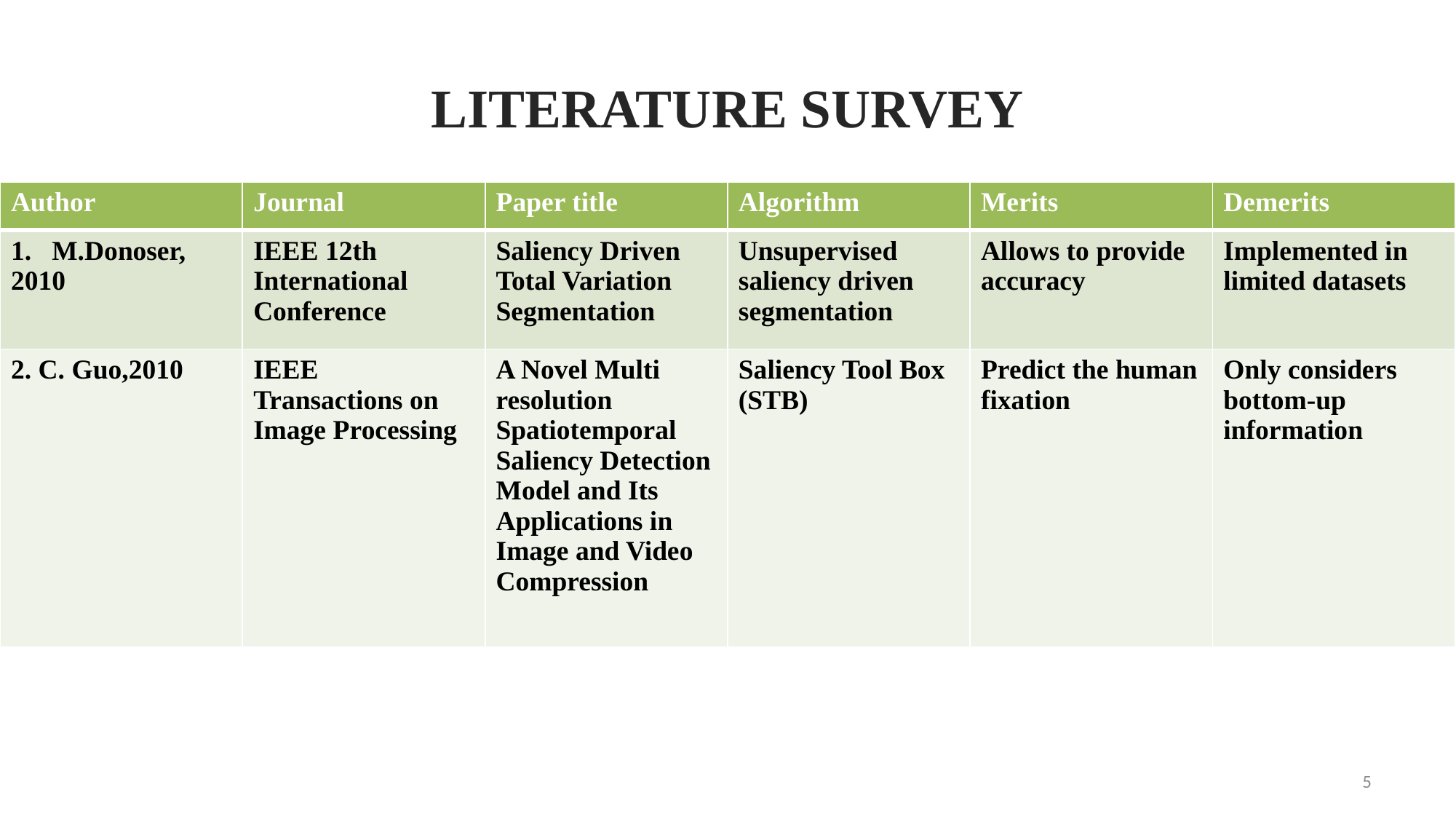

LITERATURE SURVEY
| Author | Journal | Paper title | Algorithm | Merits | Demerits |
| --- | --- | --- | --- | --- | --- |
| M.Donoser, 2010 | IEEE 12th International Conference | Saliency Driven Total Variation Segmentation | Unsupervised saliency driven segmentation | Allows to provide accuracy | Implemented in limited datasets |
| 2. C. Guo,2010 | IEEE Transactions on Image Processing | A Novel Multi resolution Spatiotemporal Saliency Detection Model and Its Applications in Image and Video Compression | Saliency Tool Box (STB) | Predict the human fixation | Only considers bottom-up information |
5